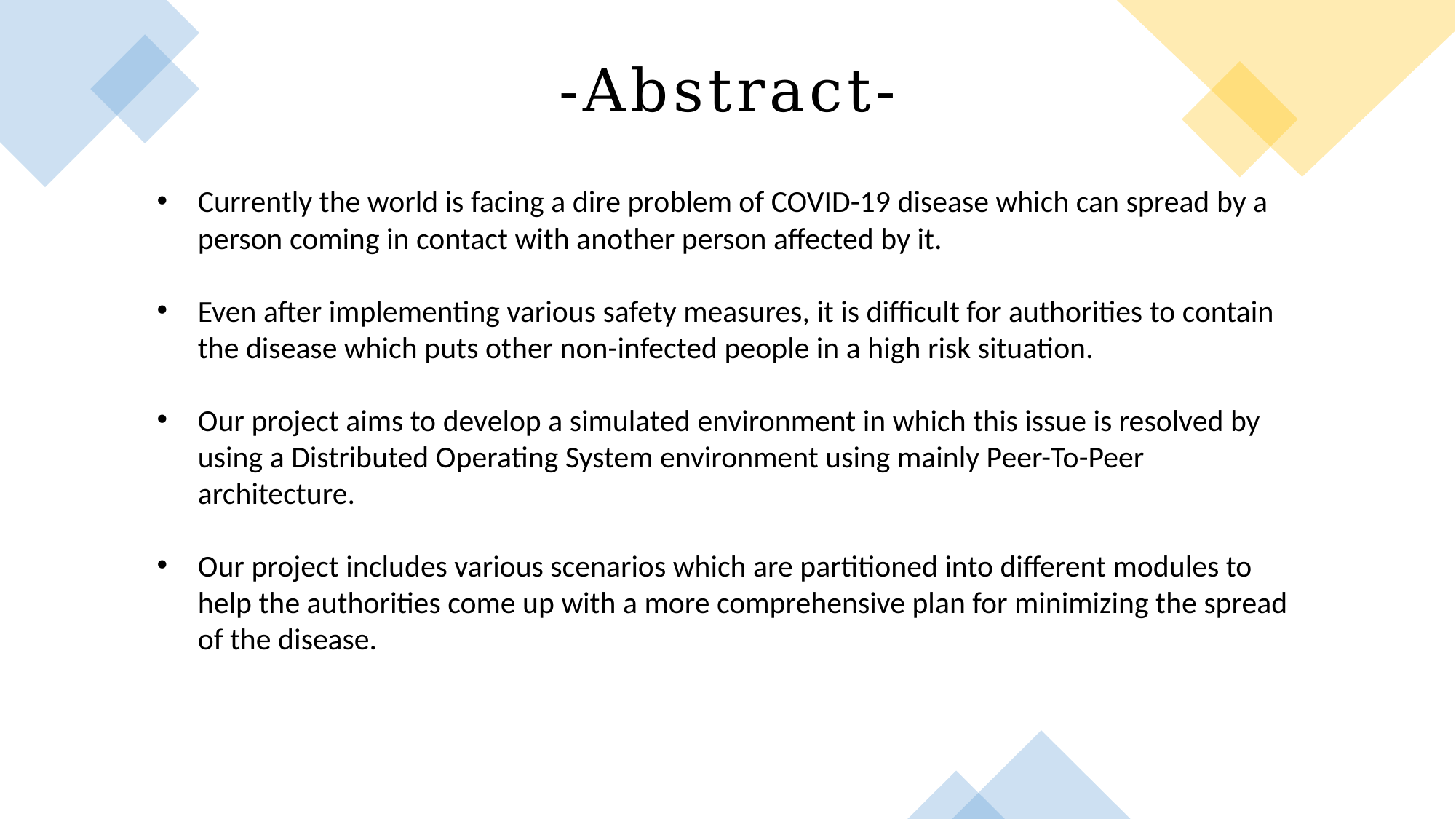

# -Abstract-

Currently the world is facing a dire problem of COVID-19 disease which can spread by a person coming in contact with another person affected by it.

Even after implementing various safety measures, it is difficult for authorities to contain the disease which puts other non-infected people in a high risk situation.

Our project aims to develop a simulated environment in which this issue is resolved by using a Distributed Operating System environment using mainly Peer-To-Peer architecture.

Our project includes various scenarios which are partitioned into different modules to help the authorities come up with a more comprehensive plan for minimizing the spread of the disease.